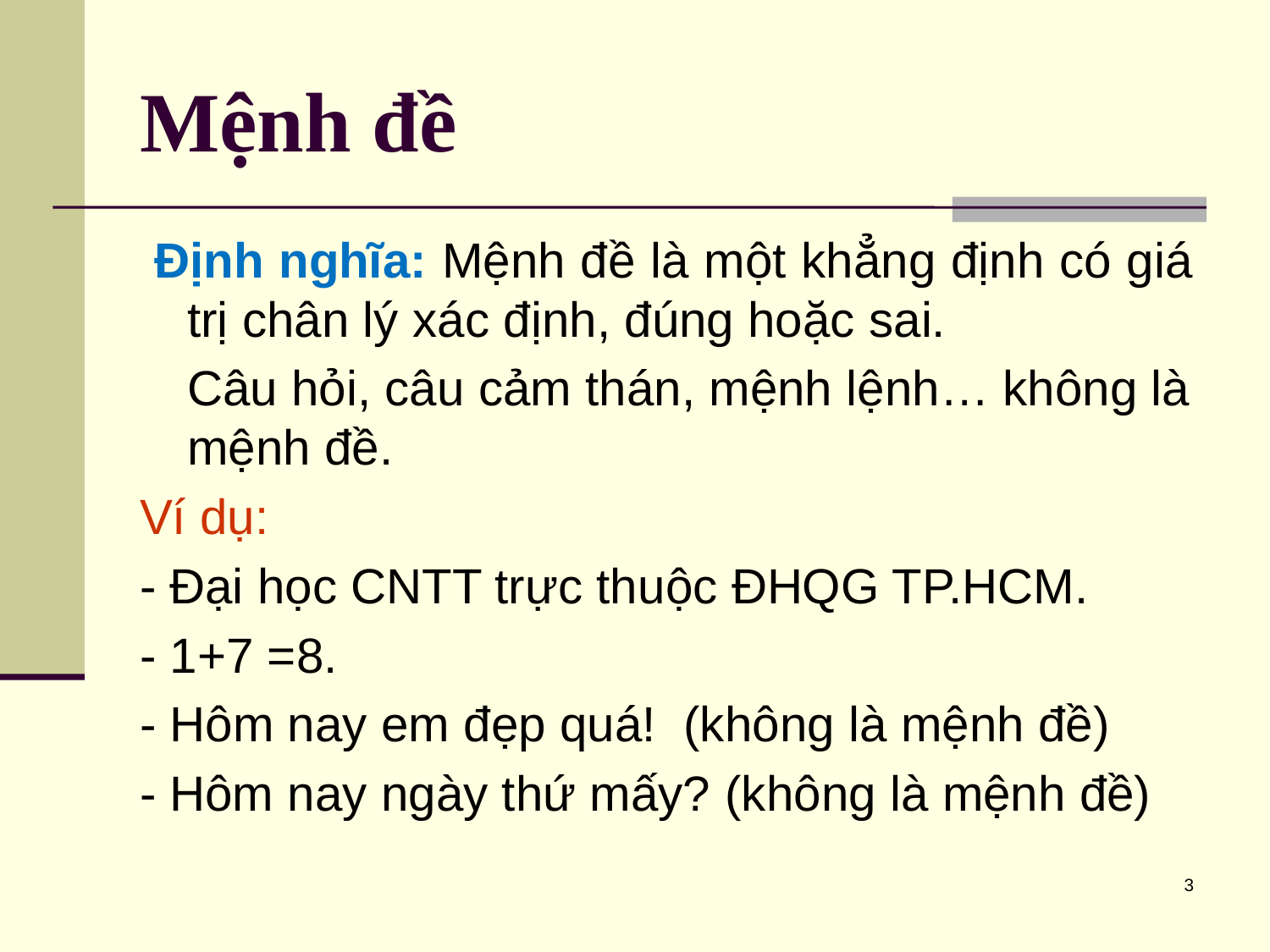

# Mệnh đề
 Định nghĩa: Mệnh đề là một khẳng định có giá trị chân lý xác định, đúng hoặc sai.
	Câu hỏi, câu cảm thán, mệnh lệnh… không là mệnh đề.
Ví dụ:
- Đại học CNTT trực thuộc ĐHQG TP.HCM.
- 1+7 =8.
- Hôm nay em đẹp quá!  (không là mệnh đề)
- Hôm nay ngày thứ mấy? (không là mệnh đề)
3